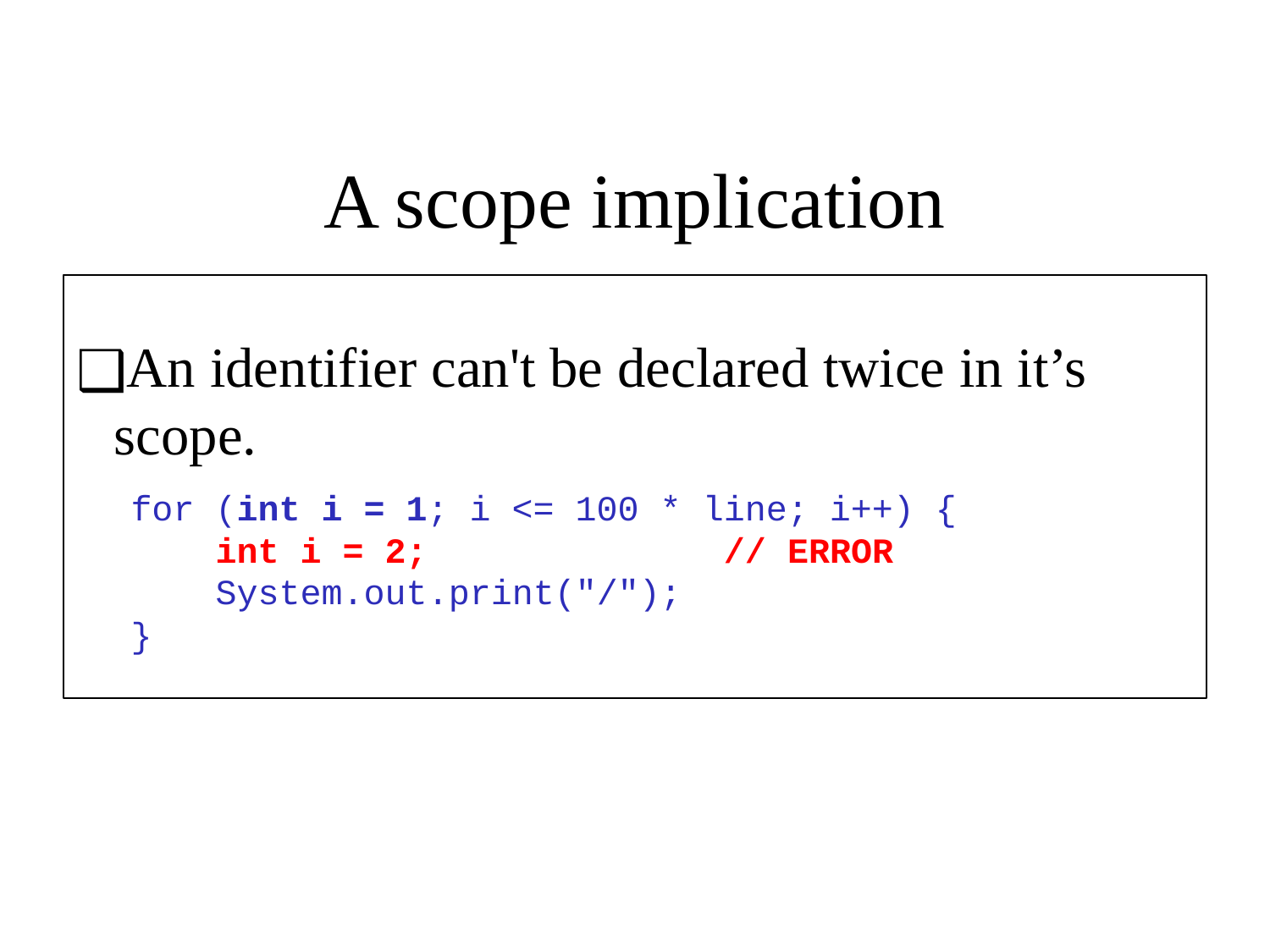

A scope implication

An identifier can't be declared twice in it’s scope.

for (int i = 1; i <= 100 * line; i++) {
    int i = 2;              // ERROR
    System.out.print("/");
}